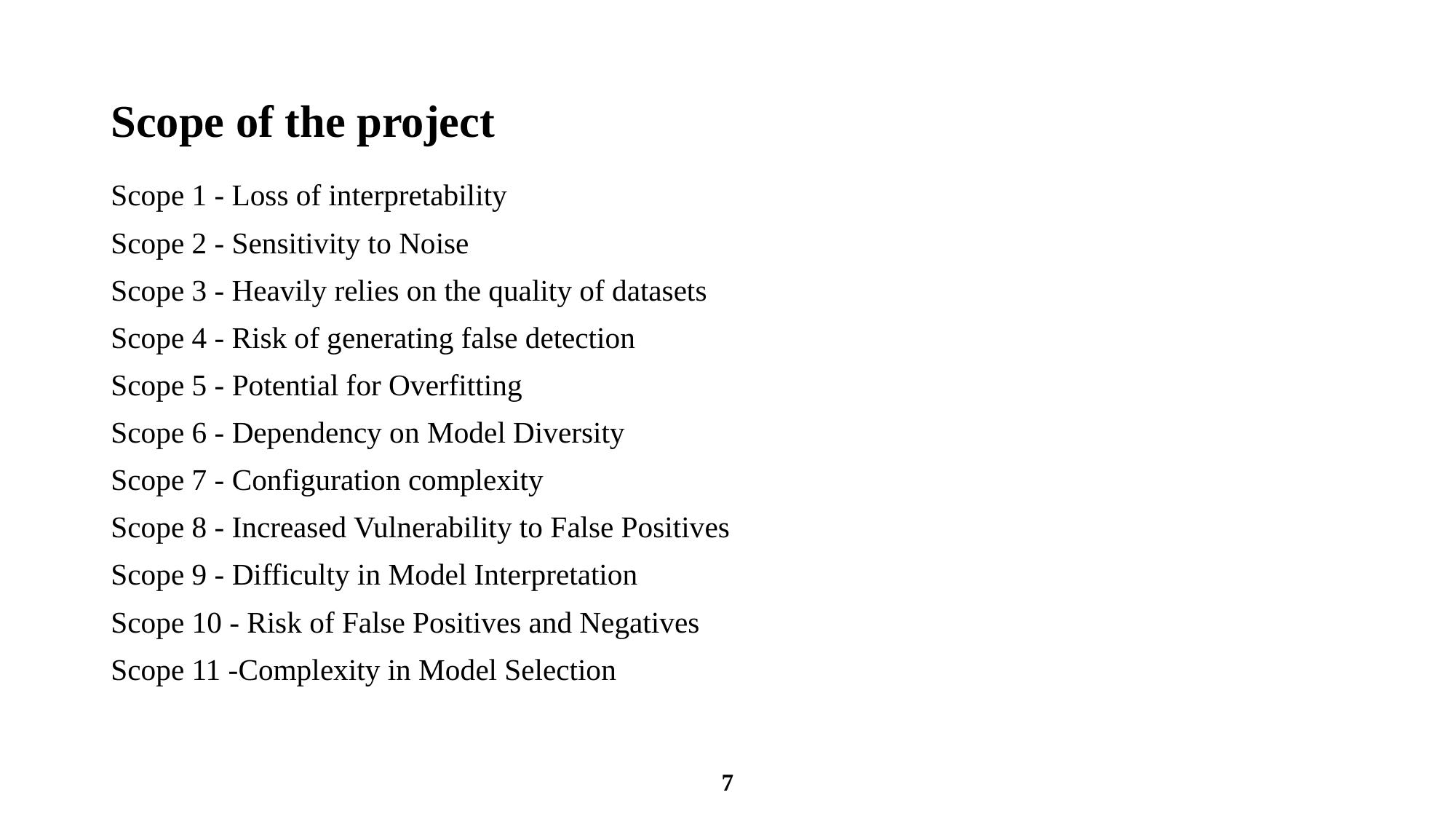

# Scope of the project
Scope 1 - Loss of interpretability
Scope 2 - Sensitivity to Noise
Scope 3 - Heavily relies on the quality of datasets
Scope 4 - Risk of generating false detection
Scope 5 - Potential for Overfitting
Scope 6 - Dependency on Model Diversity
Scope 7 - Configuration complexity
Scope 8 - Increased Vulnerability to False Positives
Scope 9 - Difficulty in Model Interpretation
Scope 10 - Risk of False Positives and Negatives
Scope 11 -Complexity in Model Selection
7